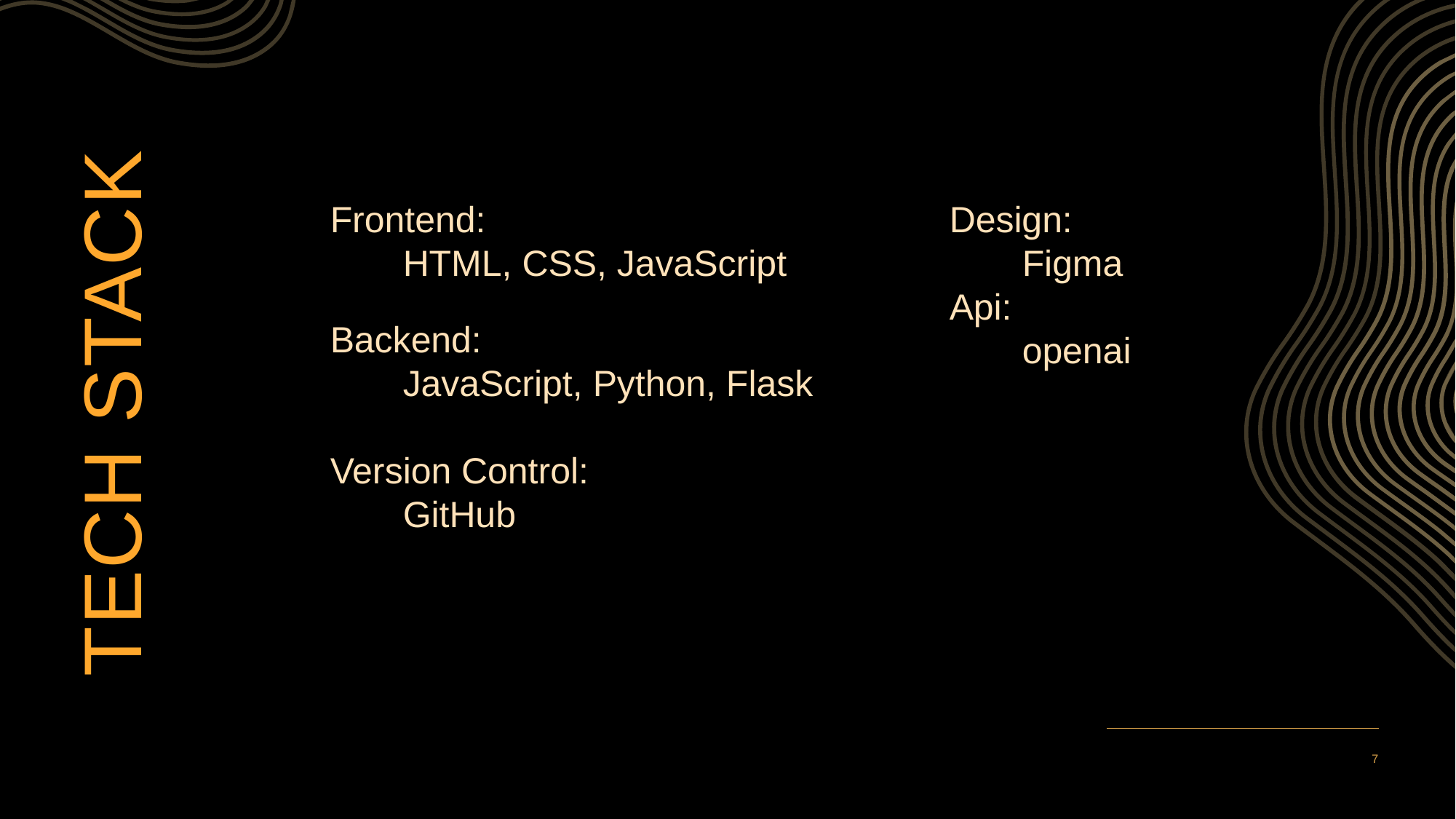

Frontend:
  HTML, CSS, JavaScript

Backend:
  JavaScript, Python, Flask

Version Control:
  GitHub

Design: ​
  Figma​
Api: ​
  openai
# Tech Stack
7